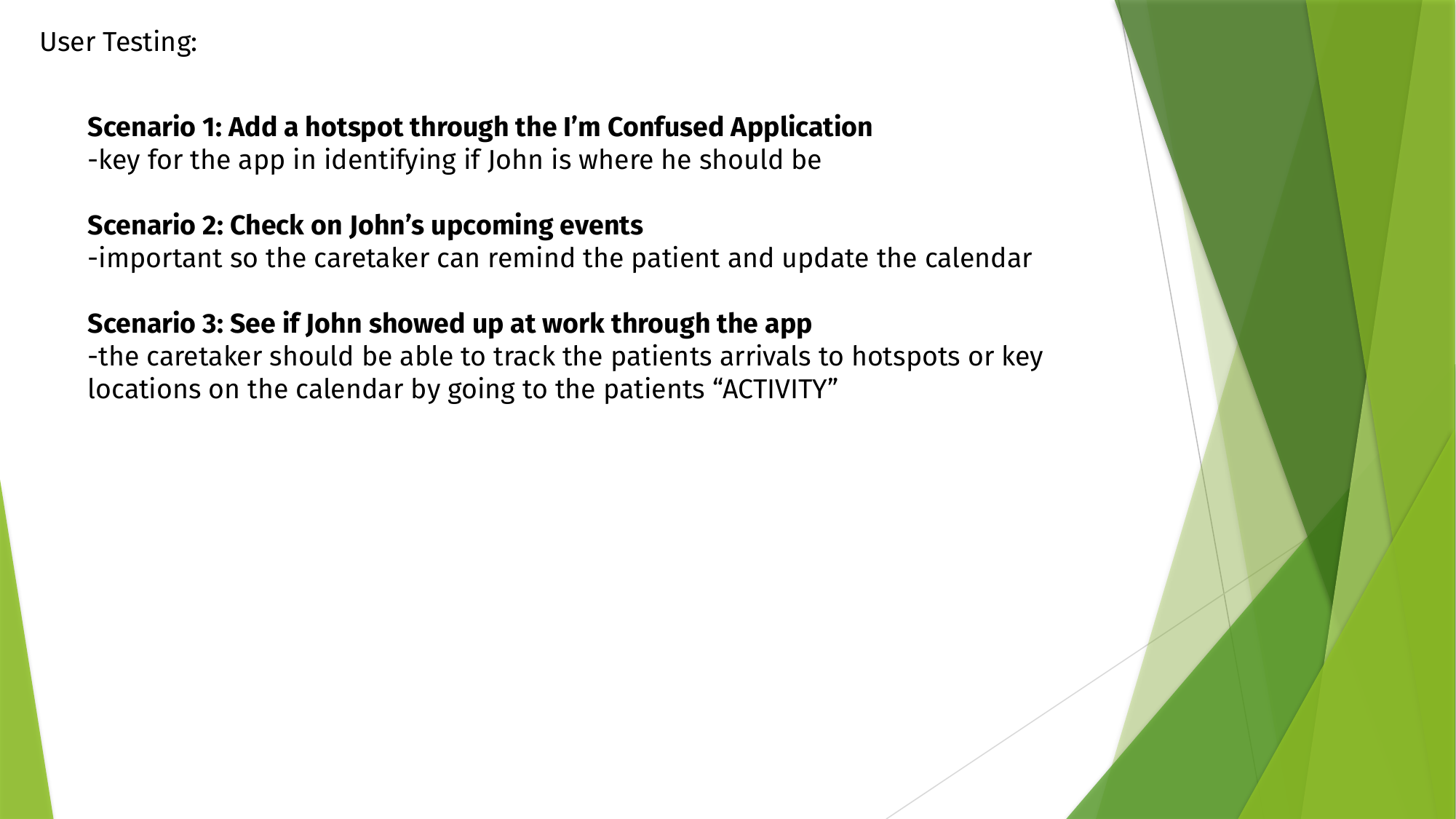

User Testing:
Scenario 1: Add a hotspot through the I’m Confused Application
-key for the app in identifying if John is where he should be

Scenario 2: Check on John’s upcoming events
-important so the caretaker can remind the patient and update the calendar

Scenario 3: See if John showed up at work through the app
-the caretaker should be able to track the patients arrivals to hotspots or key locations on the calendar by going to the patients “ACTIVITY”